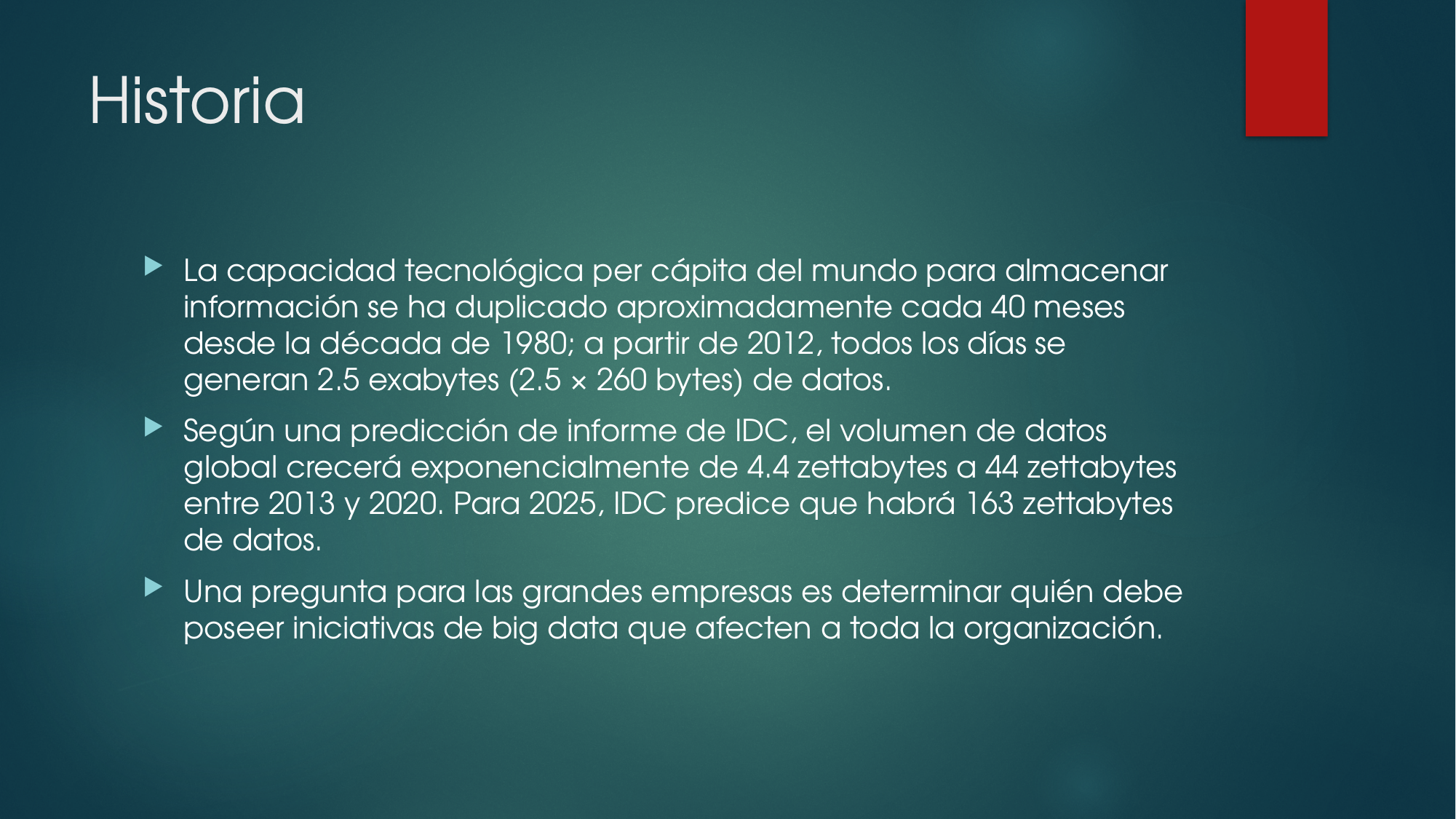

# Historia
La capacidad tecnológica per cápita del mundo para almacenar información se ha duplicado aproximadamente cada 40 meses desde la década de 1980; a partir de 2012, todos los días se generan 2.5 exabytes (2.5 × 260 bytes) de datos.
Según una predicción de informe de IDC, el volumen de datos global crecerá exponencialmente de 4.4 zettabytes a 44 zettabytes entre 2013 y 2020. Para 2025, IDC predice que habrá 163 zettabytes de datos.
Una pregunta para las grandes empresas es determinar quién debe poseer iniciativas de big data que afecten a toda la organización.